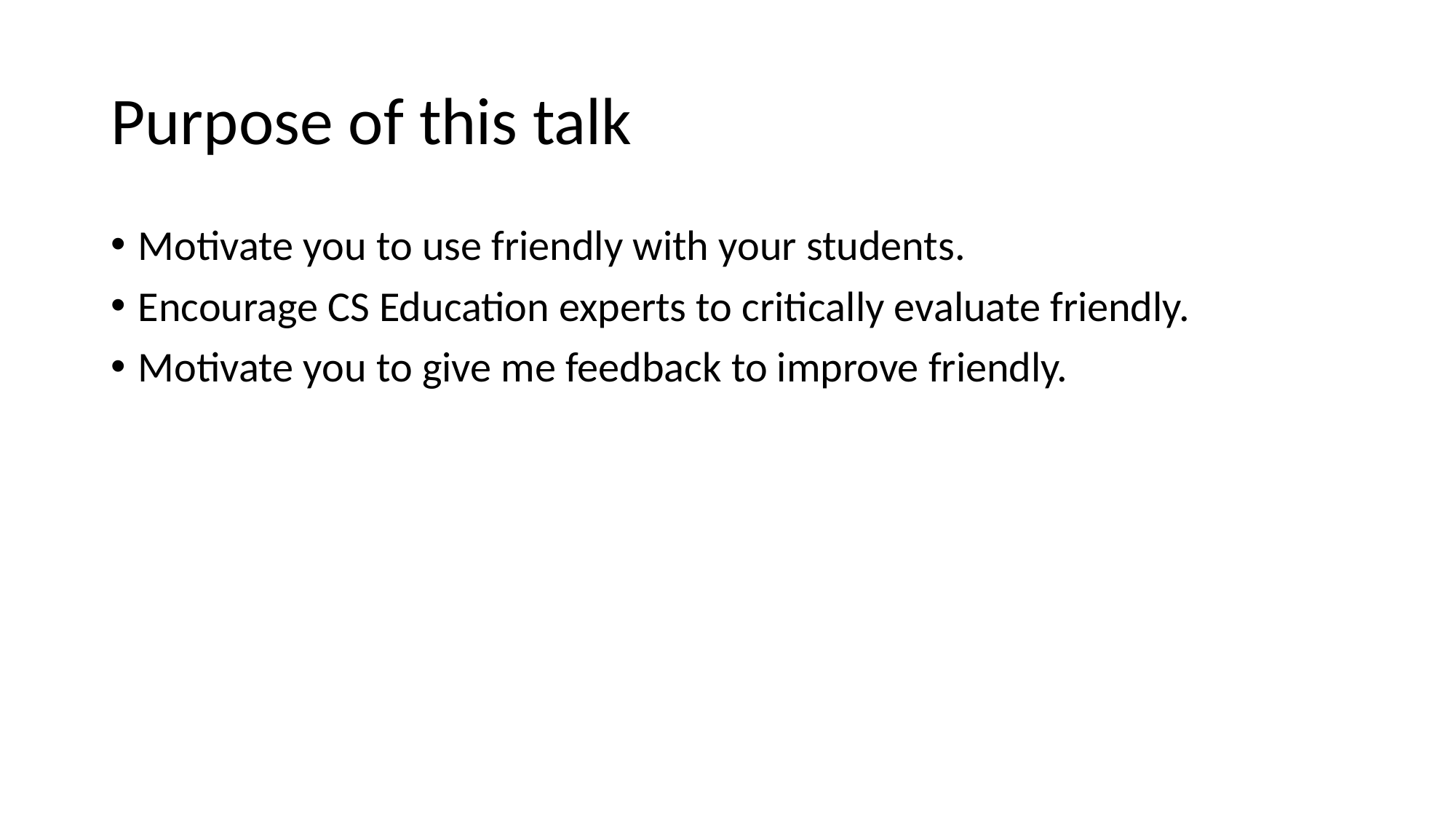

# Purpose of this talk
Motivate you to use friendly with your students.
Encourage CS Education experts to critically evaluate friendly.
Motivate you to give me feedback to improve friendly.